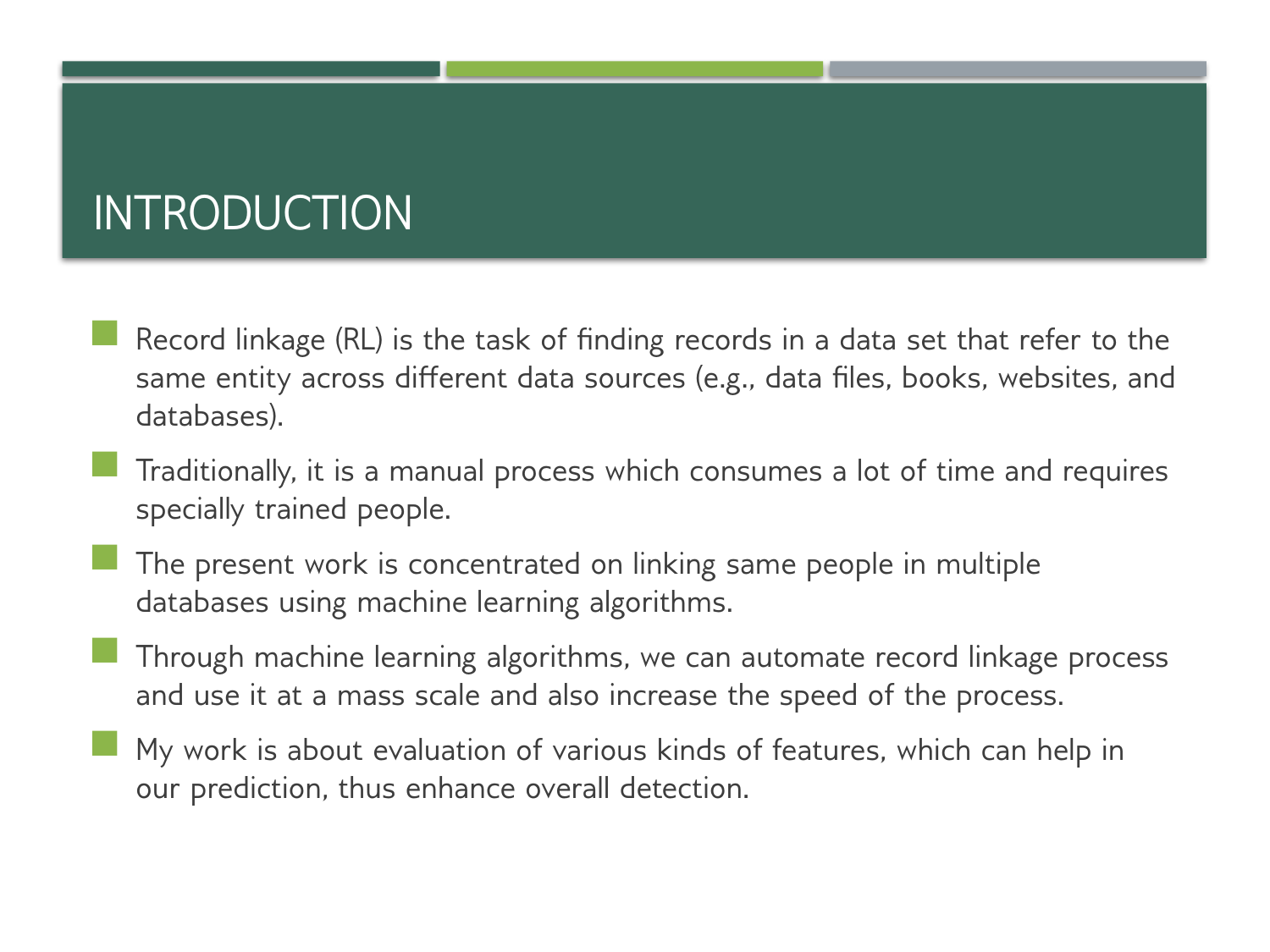

# Introduction
Record linkage (RL) is the task of finding records in a data set that refer to the same entity across different data sources (e.g., data files, books, websites, and databases).
Traditionally, it is a manual process which consumes a lot of time and requires specially trained people.
The present work is concentrated on linking same people in multiple databases using machine learning algorithms.
Through machine learning algorithms, we can automate record linkage process and use it at a mass scale and also increase the speed of the process.
My work is about evaluation of various kinds of features, which can help in our prediction, thus enhance overall detection.